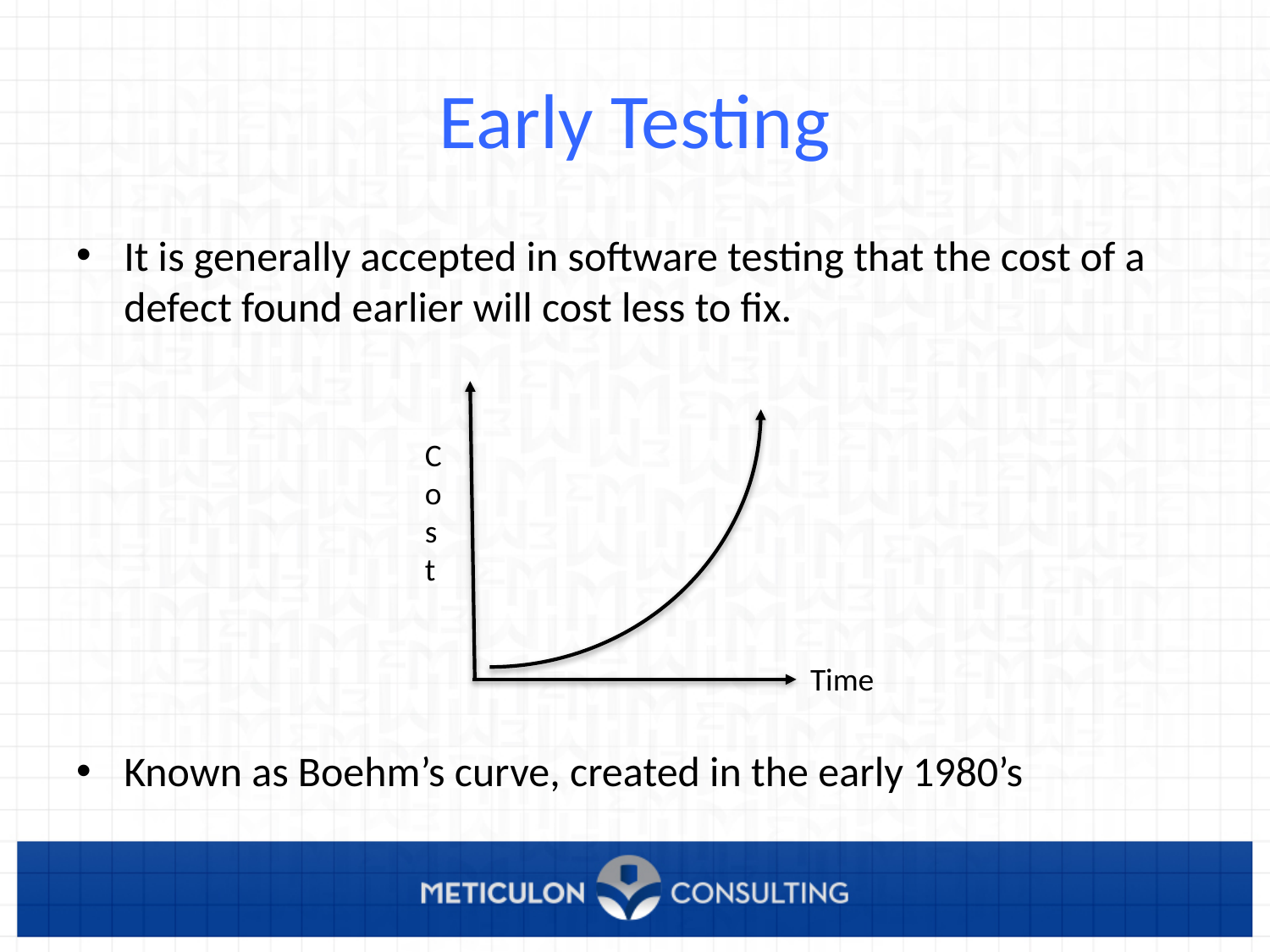

# Early Testing

It is generally accepted in software testing that the cost of a defect found earlier will cost less to fix.

Known as Boehm’s curve, created in the early 1980’s

Cost
Time